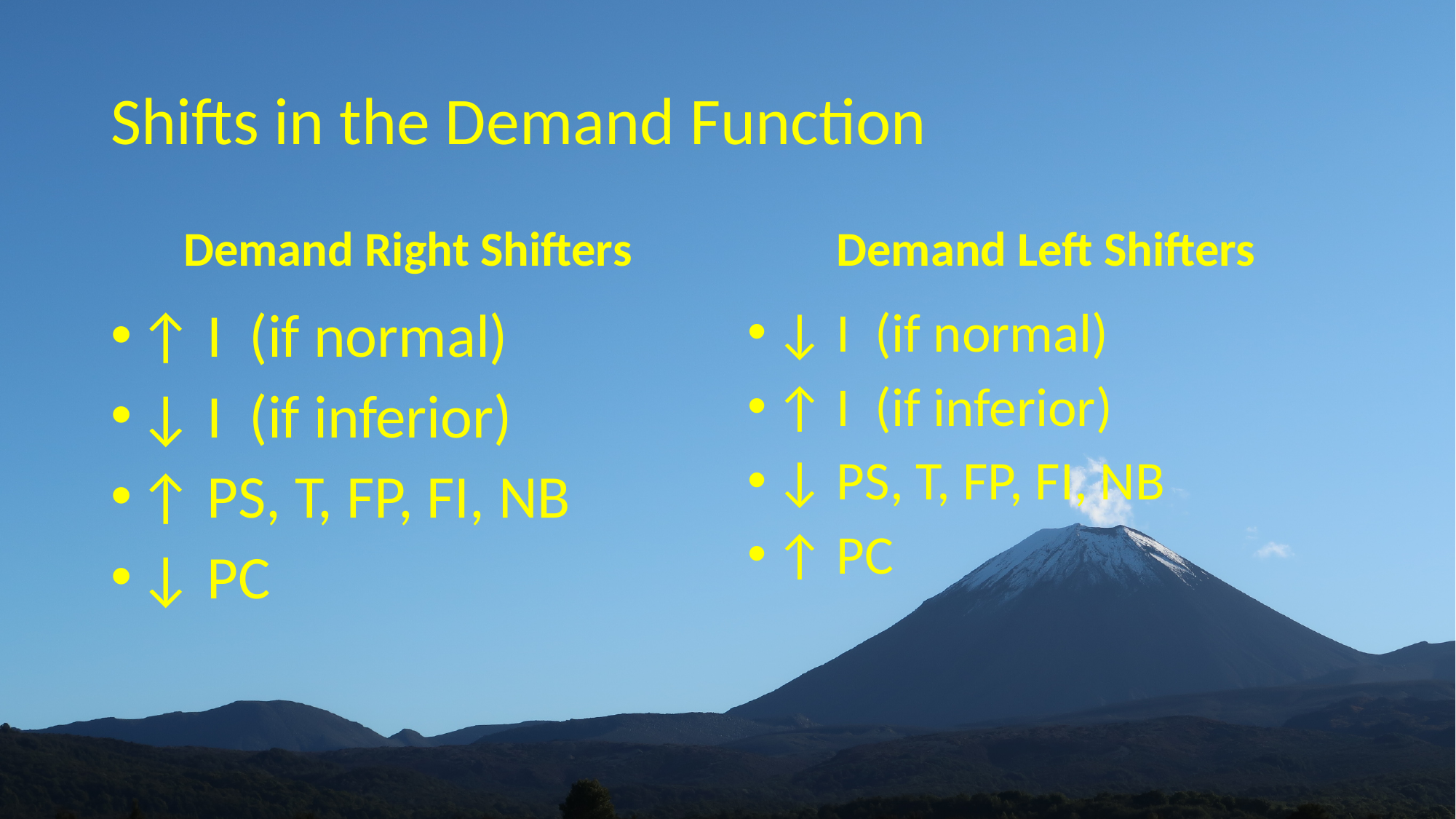

# Shifts in the Demand Function
Demand Right Shifters
Demand Left Shifters
↑ I  (if normal)
↓ I  (if inferior)
↑ PS, T, FP, FI, NB
↓ PC
↓ I  (if normal)
↑ I  (if inferior)
↓ PS, T, FP, FI, NB
↑ PC